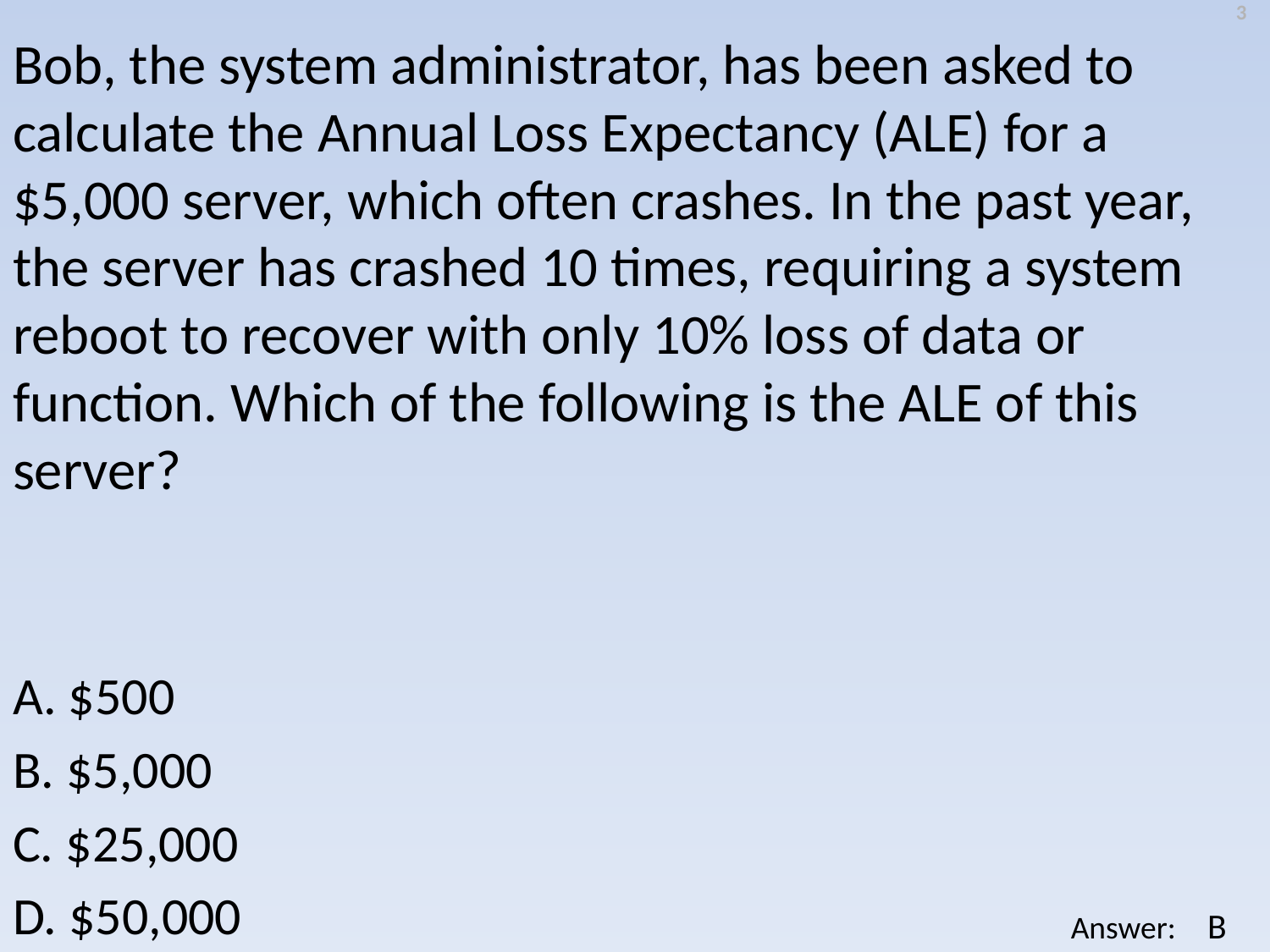

3
Bob, the system administrator, has been asked to calculate the Annual Loss Expectancy (ALE) for a $5,000 server, which often crashes. In the past year, the server has crashed 10 times, requiring a system reboot to recover with only 10% loss of data or function. Which of the following is the ALE of this server?
A. $500
B. $5,000
C. $25,000
D. $50,000
B